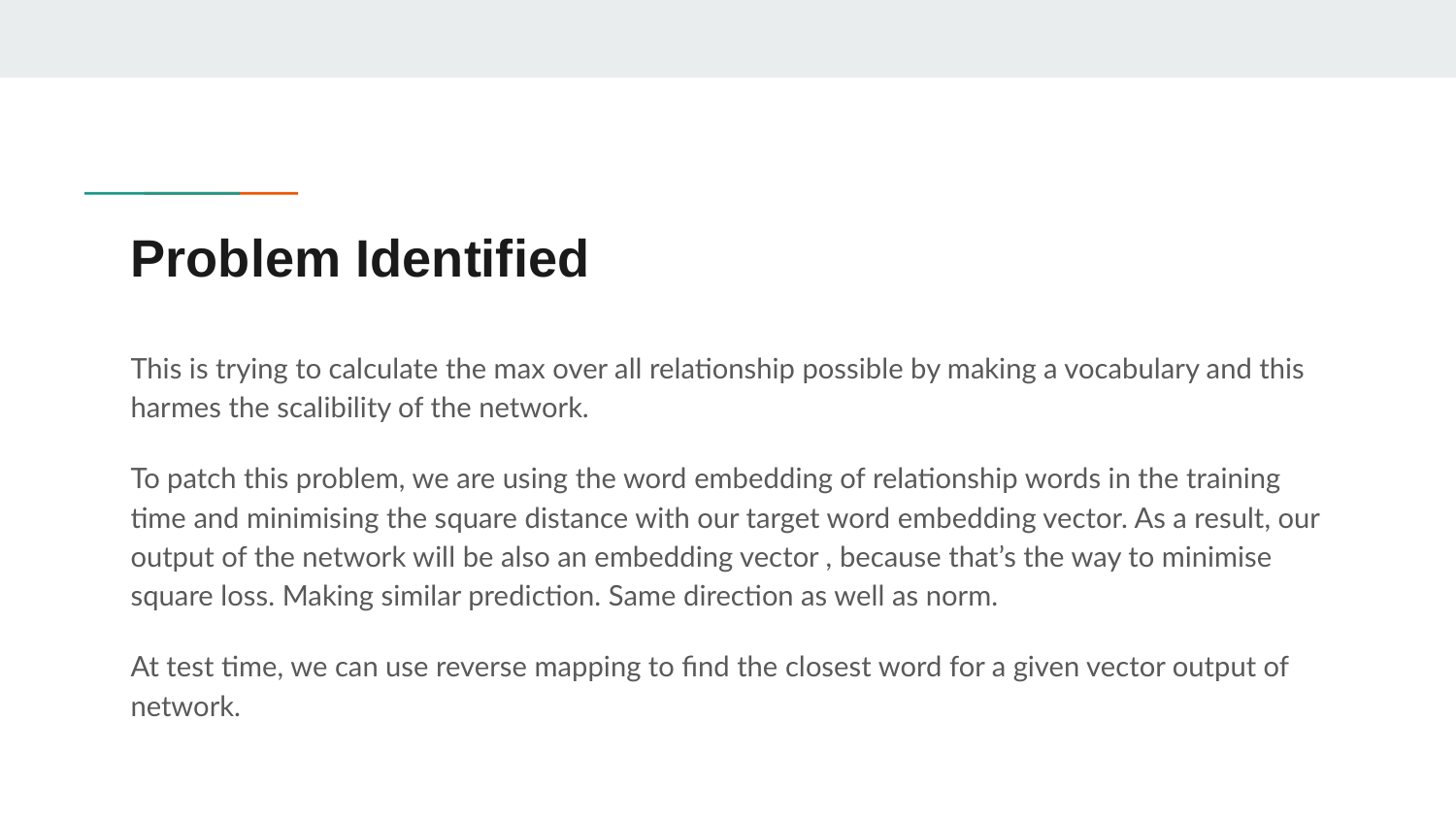

# Problem Identified
This is trying to calculate the max over all relationship possible by making a vocabulary and this harmes the scalibility of the network.
To patch this problem, we are using the word embedding of relationship words in the training time and minimising the square distance with our target word embedding vector. As a result, our output of the network will be also an embedding vector , because that’s the way to minimise square loss. Making similar prediction. Same direction as well as norm.
At test time, we can use reverse mapping to find the closest word for a given vector output of network.